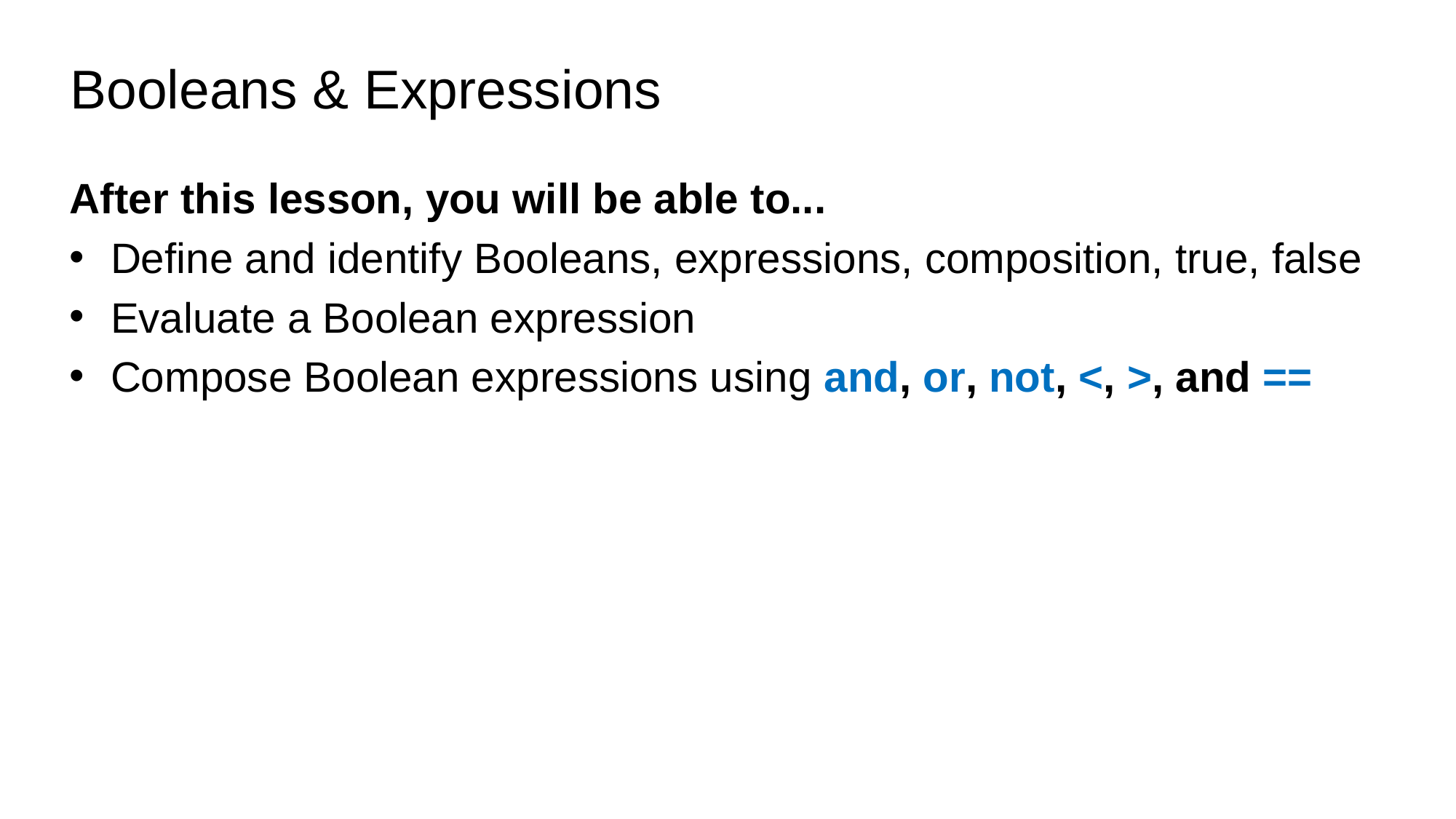

# Booleans & Expressions
After this lesson, you will be able to...
Define and identify Booleans, expressions, composition, true, false
Evaluate a Boolean expression
Compose Boolean expressions using and, or, not, <, >, and ==